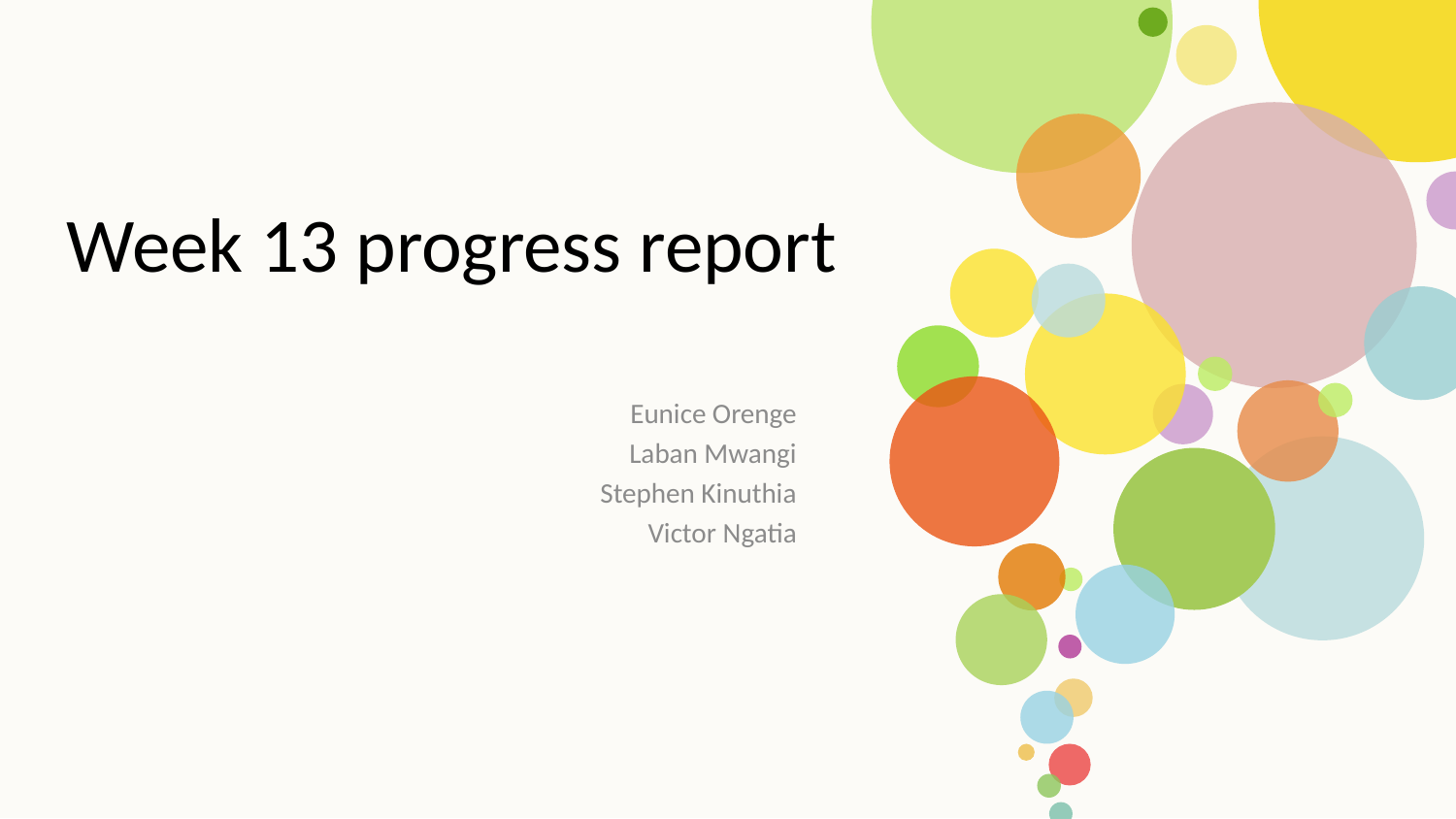

# Week 13 progress report

Eunice Orenge
Laban Mwangi
Stephen Kinuthia
Victor Ngatia